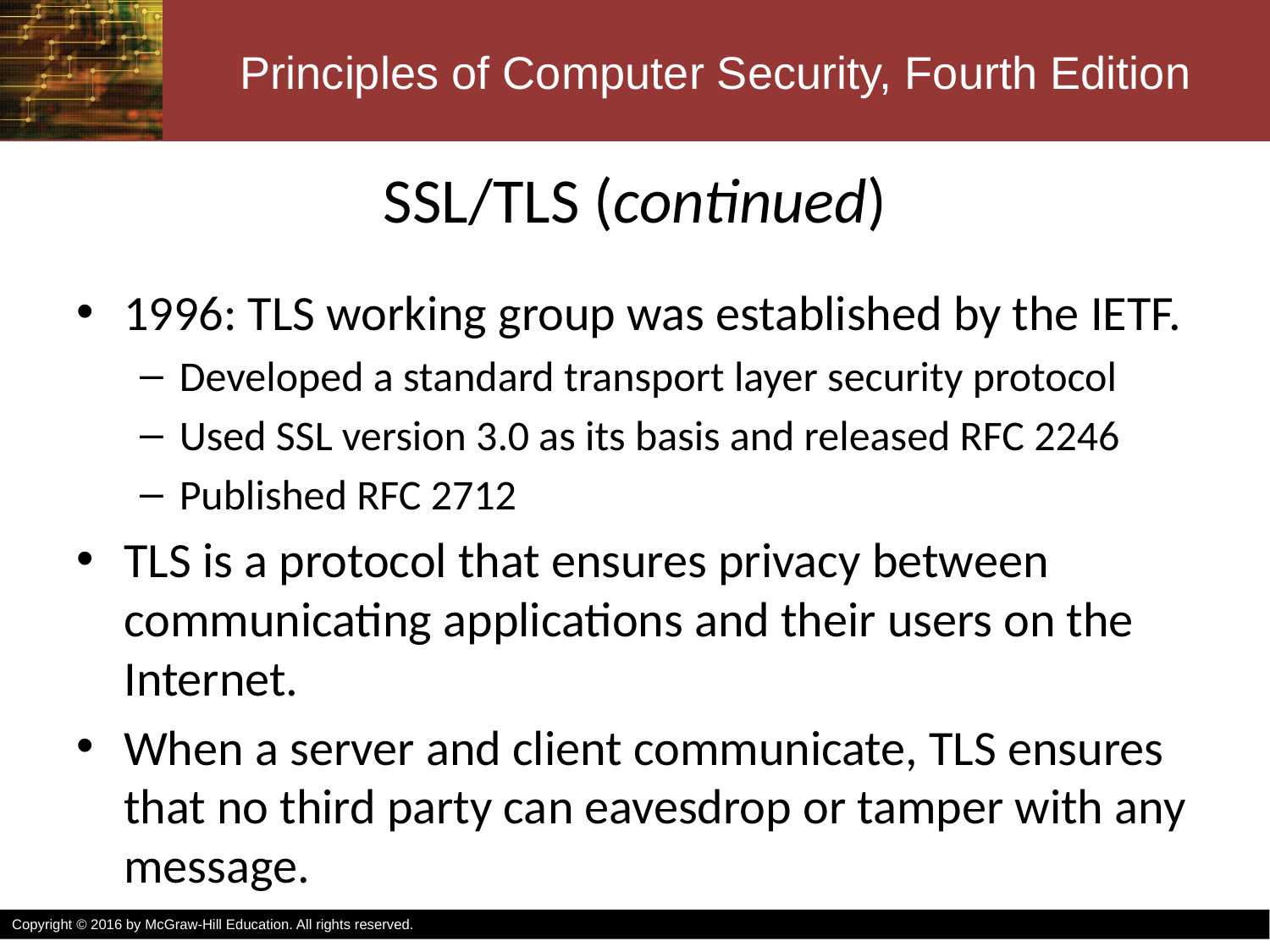

# SSL/TLS (continued)
1996: TLS working group was established by the IETF.
Developed a standard transport layer security protocol
Used SSL version 3.0 as its basis and released RFC 2246
Published RFC 2712
TLS is a protocol that ensures privacy between communicating applications and their users on the Internet.
When a server and client communicate, TLS ensures that no third party can eavesdrop or tamper with any message.